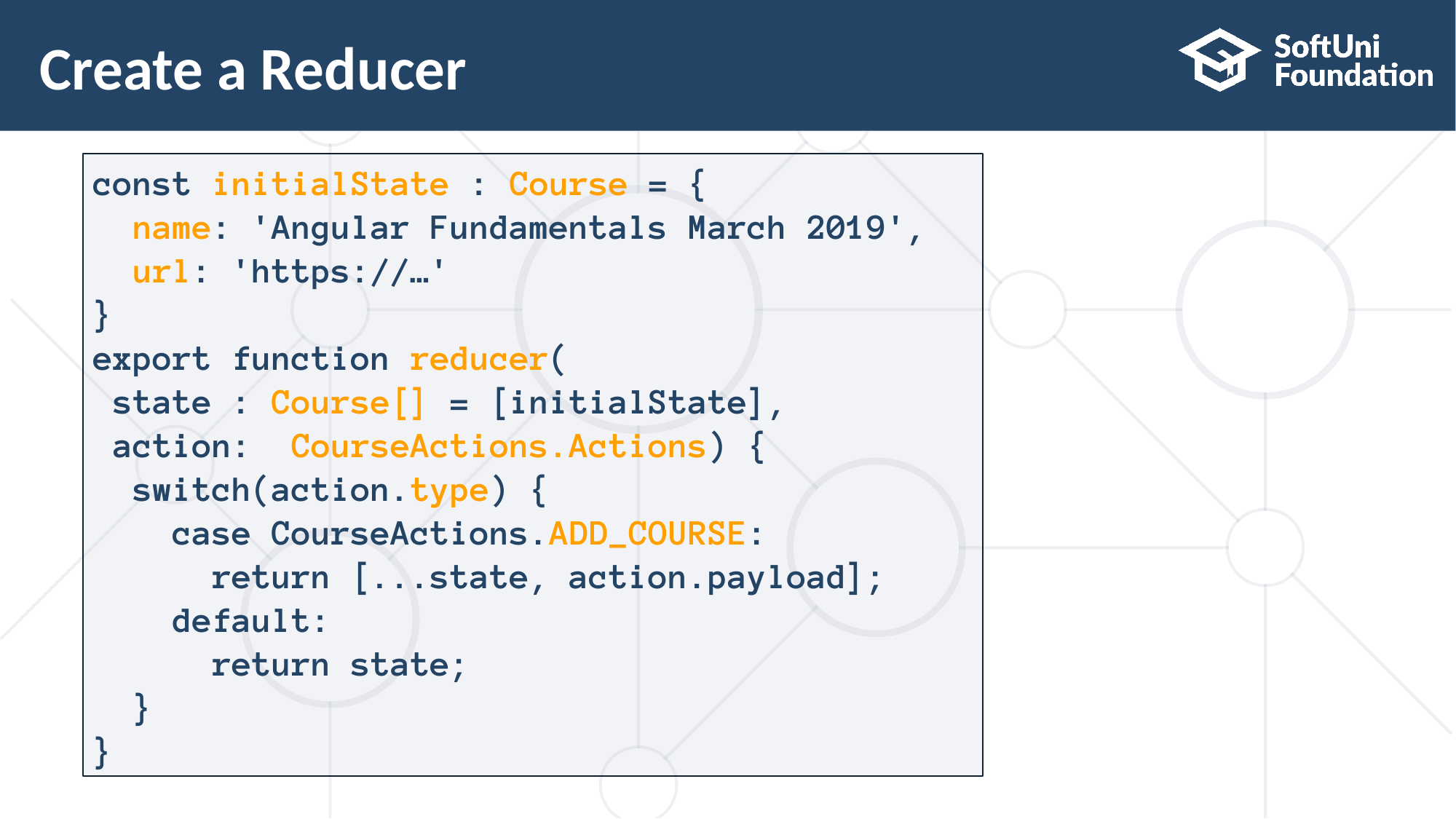

# Create a Reducer
const initialState : Course = {
  name: 'Angular Fundamentals March 2019',
  url: 'https://…'
}
export function reducer(
 state : Course[] = [initialState],
 action:  CourseActions.Actions) {
  switch(action.type) {
    case CourseActions.ADD_COURSE:
      return [...state, action.payload];
    default:
      return state;
  }
}
14